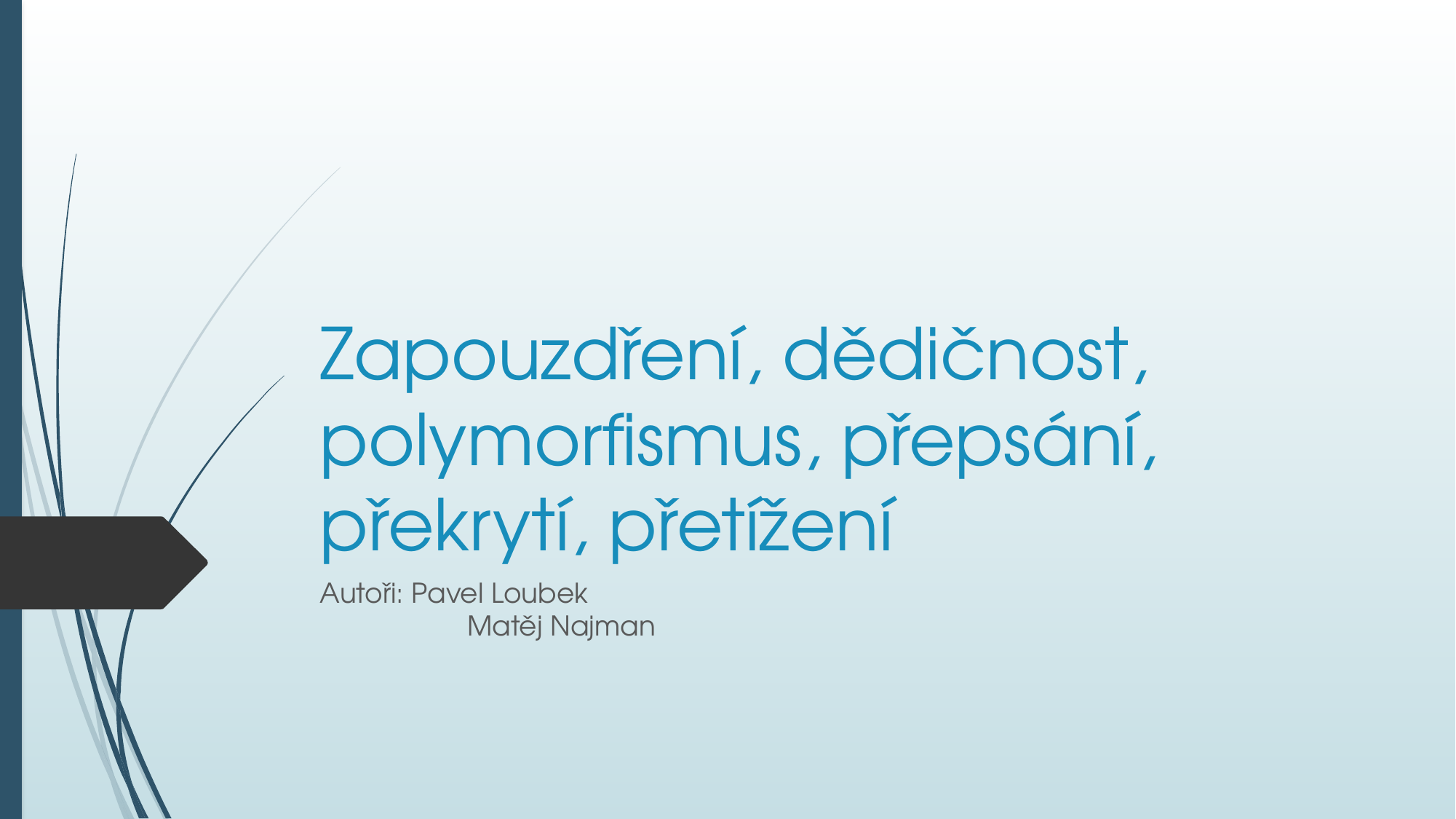

# Zapouzdření, dědičnost, polymorfismus, přepsání, překrytí, přetížení
Autoři: Pavel Loubek
	     Matěj Najman